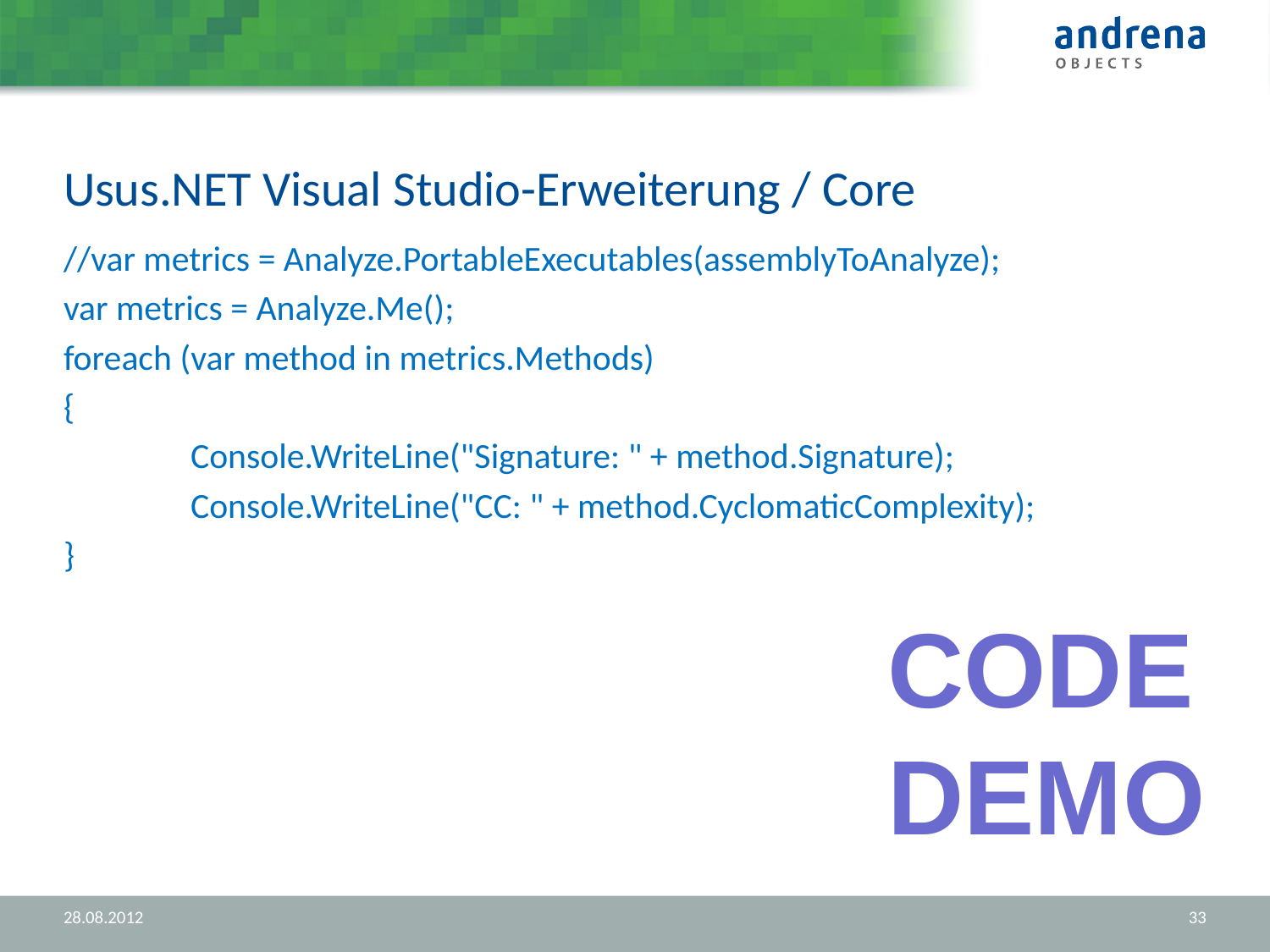

# Usus.NET Visual Studio-Erweiterung / Core
//var metrics = Analyze.PortableExecutables(assemblyToAnalyze);
var metrics = Analyze.Me();
foreach (var method in metrics.Methods)
{
	Console.WriteLine("Signature: " + method.Signature);
	Console.WriteLine("CC: " + method.CyclomaticComplexity);
}
CODEDEMO
28.08.2012
33